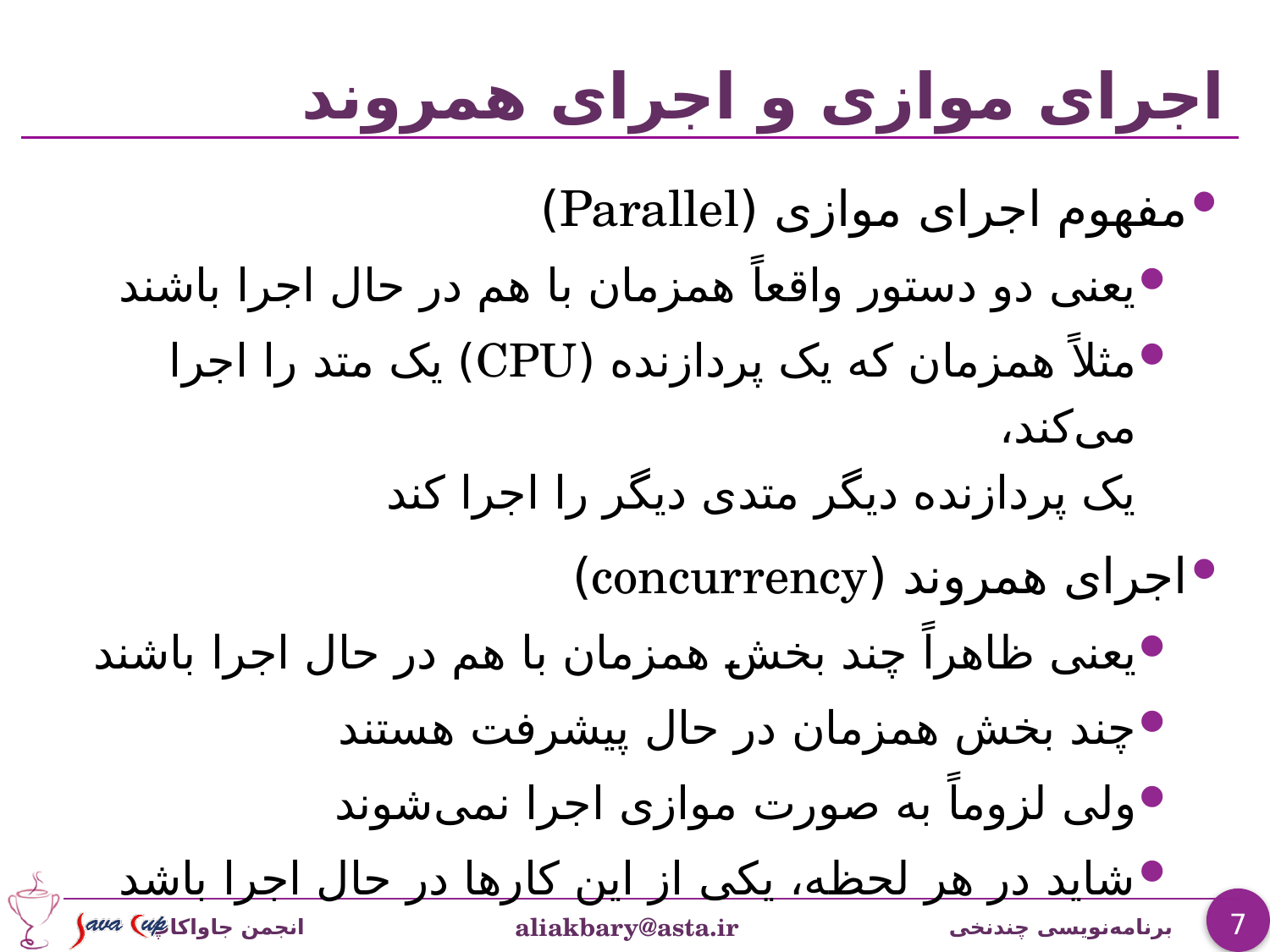

# اجرای موازی و اجرای همروند
مفهوم اجرای موازی (Parallel)
یعنی دو دستور واقعاً همزمان با هم در حال اجرا باشند
مثلاً همزمان که یک پردازنده (CPU) یک متد را اجرا می‌کند،
یک پردازنده دیگر متدی دیگر را اجرا کند
اجرای همروند (concurrency)
یعنی ظاهراً چند بخش همزمان با هم در حال اجرا باشند
چند بخش همزمان در حال پیشرفت هستند
ولی لزوماً به صورت موازی اجرا نمی‌شوند
شاید در هر لحظه، یکی از این کارها در حال اجرا باشد